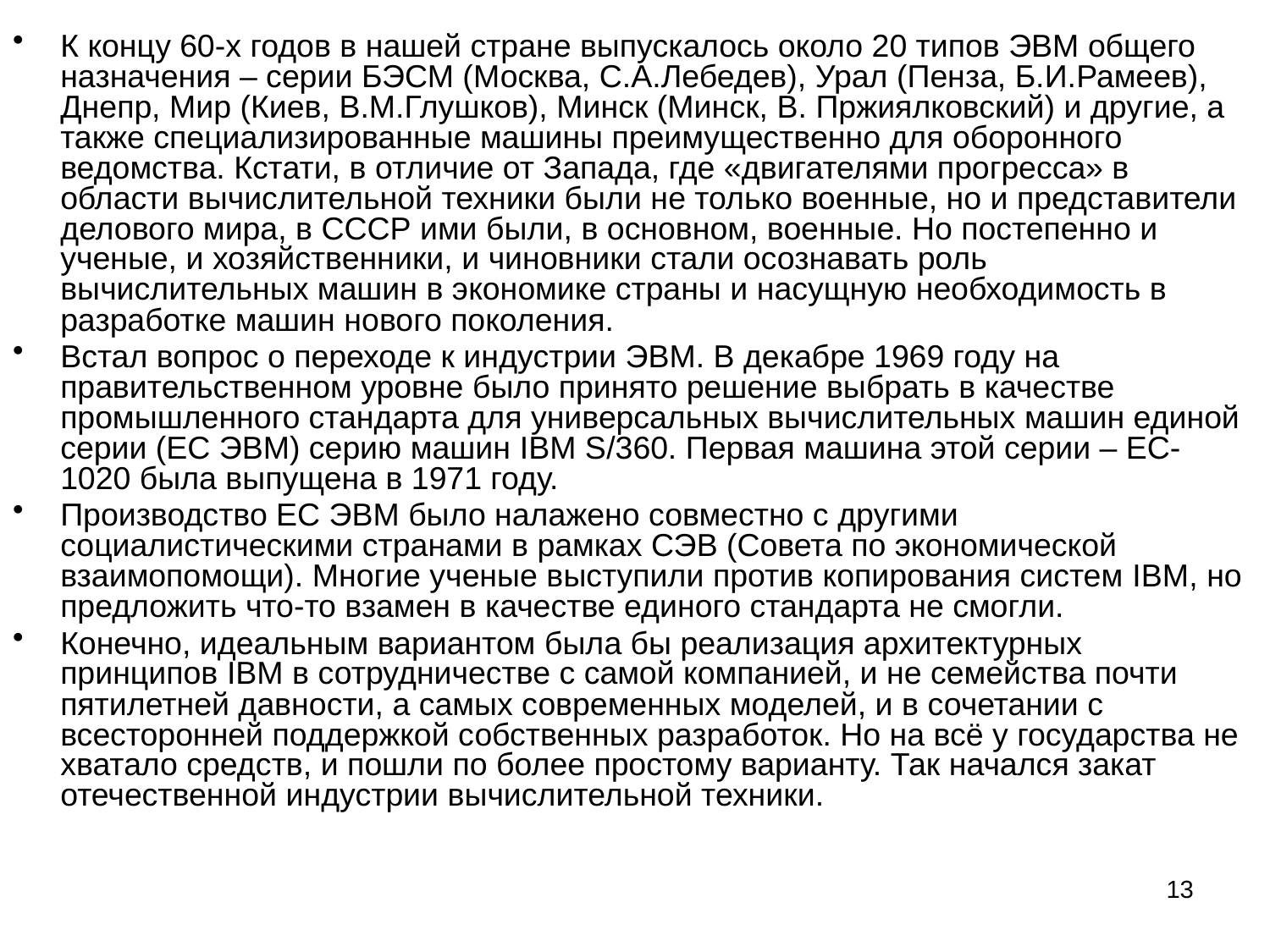

К концу 60-х годов в нашей стране выпускалось около 20 типов ЭВМ общего назначения – серии БЭСМ (Москва, С.А.Лебедев), Урал (Пенза, Б.И.Рамеев), Днепр, Мир (Киев, В.М.Глушков), Минск (Минск, В. Пржиялковский) и другие, а также специализированные машины преимущественно для оборонного ведомства. Кстати, в отличие от Запада, где «двигателями прогресса» в области вычислительной техники были не только военные, но и представители делового мира, в СССР ими были, в основном, военные. Но постепенно и ученые, и хозяйственники, и чиновники стали осознавать роль вычислительных машин в экономике страны и насущную необходимость в разработке машин нового поколения.
Встал вопрос о переходе к индустрии ЭВМ. В декабре 1969 году на правительственном уровне было принято решение выбрать в качестве промышленного стандарта для универсальных вычислительных машин единой серии (ЕС ЭВМ) серию машин IBM S/360. Первая машина этой серии – ЕС-1020 была выпущена в 1971 году.
Производство ЕС ЭВМ было налажено совместно с другими социалистическими странами в рамках СЭВ (Совета по экономической взаимопомощи). Многие ученые выступили против копирования систем IBM, но предложить что-то взамен в качестве единого стандарта не смогли.
Конечно, идеальным вариантом была бы реализация архитектурных принципов IBM в сотрудничестве с самой компанией, и не семейства почти пятилетней давности, а самых современных моделей, и в сочетании с всесторонней поддержкой собственных разработок. Но на всё у государства не хватало средств, и пошли по более простому варианту. Так начался закат отечественной индустрии вычислительной техники.
13